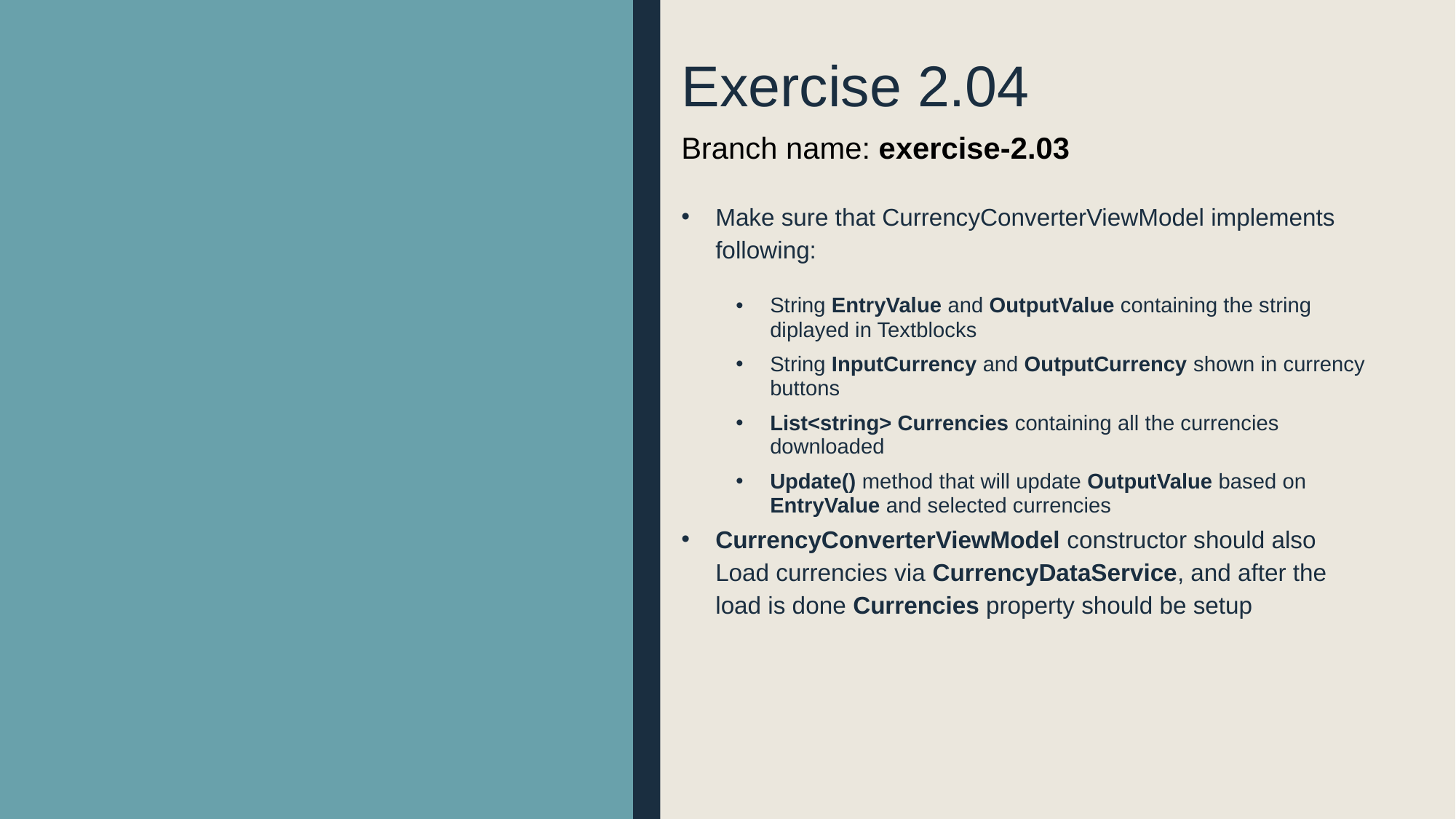

# Exercise 2.04
Branch name: exercise-2.03
Make sure that CurrencyConverterViewModel implements following:
String EntryValue and OutputValue containing the string diplayed in Textblocks
String InputCurrency and OutputCurrency shown in currency buttons
List<string> Currencies containing all the currencies downloaded
Update() method that will update OutputValue based on EntryValue and selected currencies
CurrencyConverterViewModel constructor should also Load currencies via CurrencyDataService, and after the load is done Currencies property should be setup